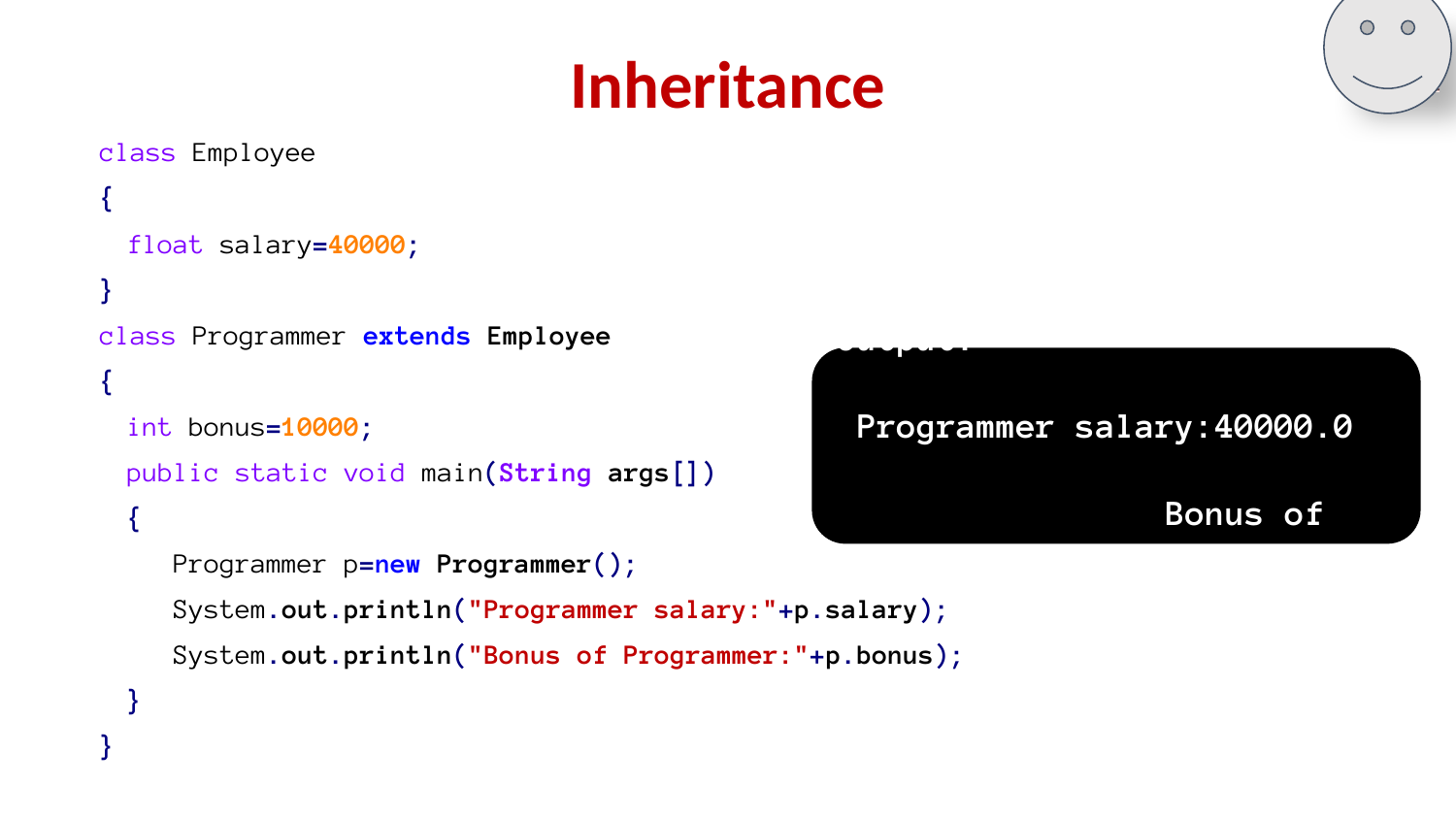

# Inheritance
class Employee
{
	float salary=40000;
}
class Programmer extends Employee
{
	int bonus=10000;
	public static void main(String args[])
	{
	   Programmer p=new Programmer();
	   System.out.println("Programmer salary:"+p.salary);
	   System.out.println("Bonus of Programmer:"+p.bonus);
	}
}

Output:                                                    Programmer salary:40000.0                                             Bonus of Programmer:10000